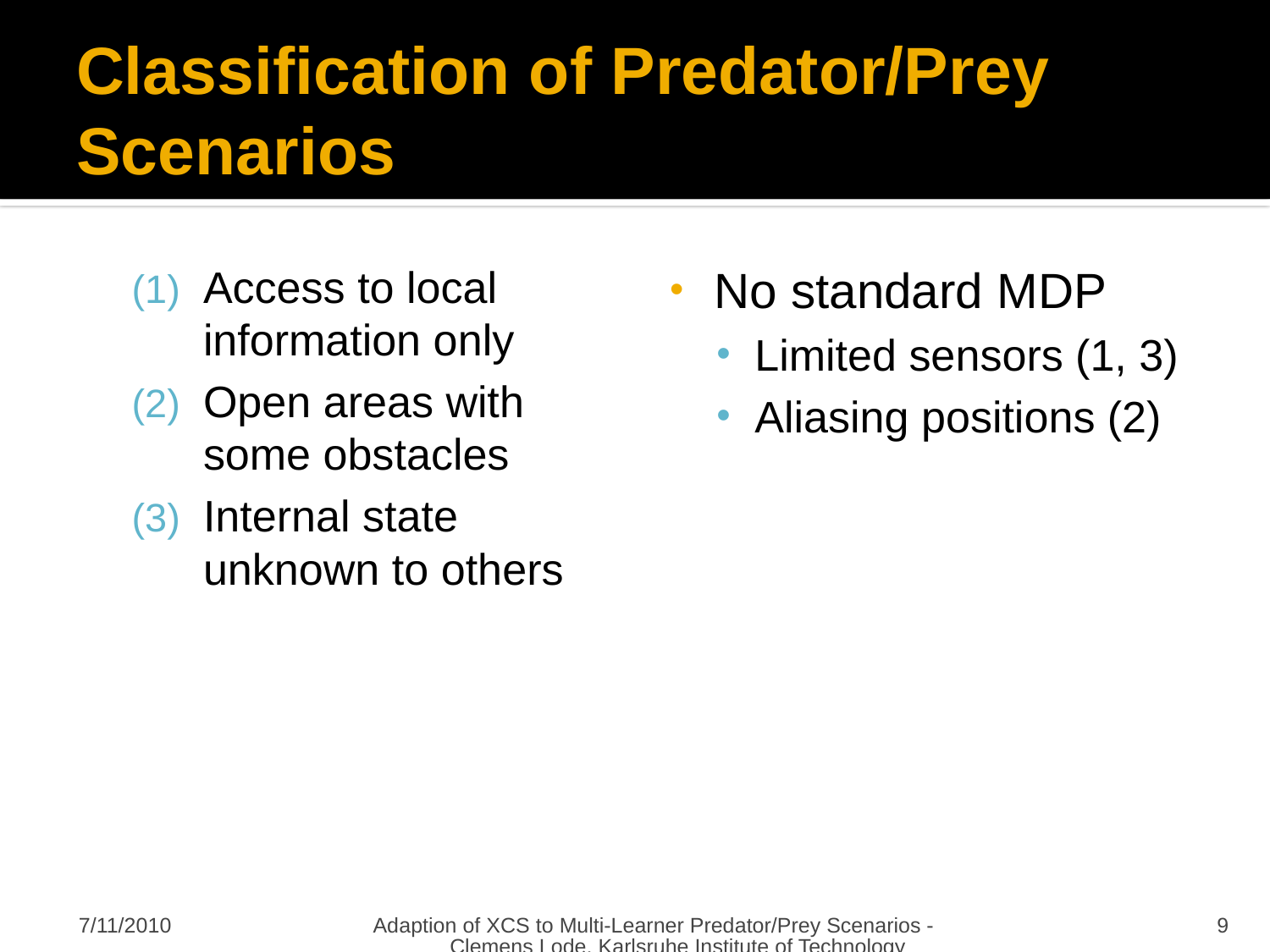

# Classification of Predator/Prey Scenarios
Access to local information only
Open areas with some obstacles
Internal state unknown to others
No standard MDP
Limited sensors (1, 3)
Aliasing positions (2)

7/11/2010
Adaption of XCS to Multi-Learner Predator/Prey Scenarios -                                             Clemens Lode, Karlsruhe Institute of Technology
9